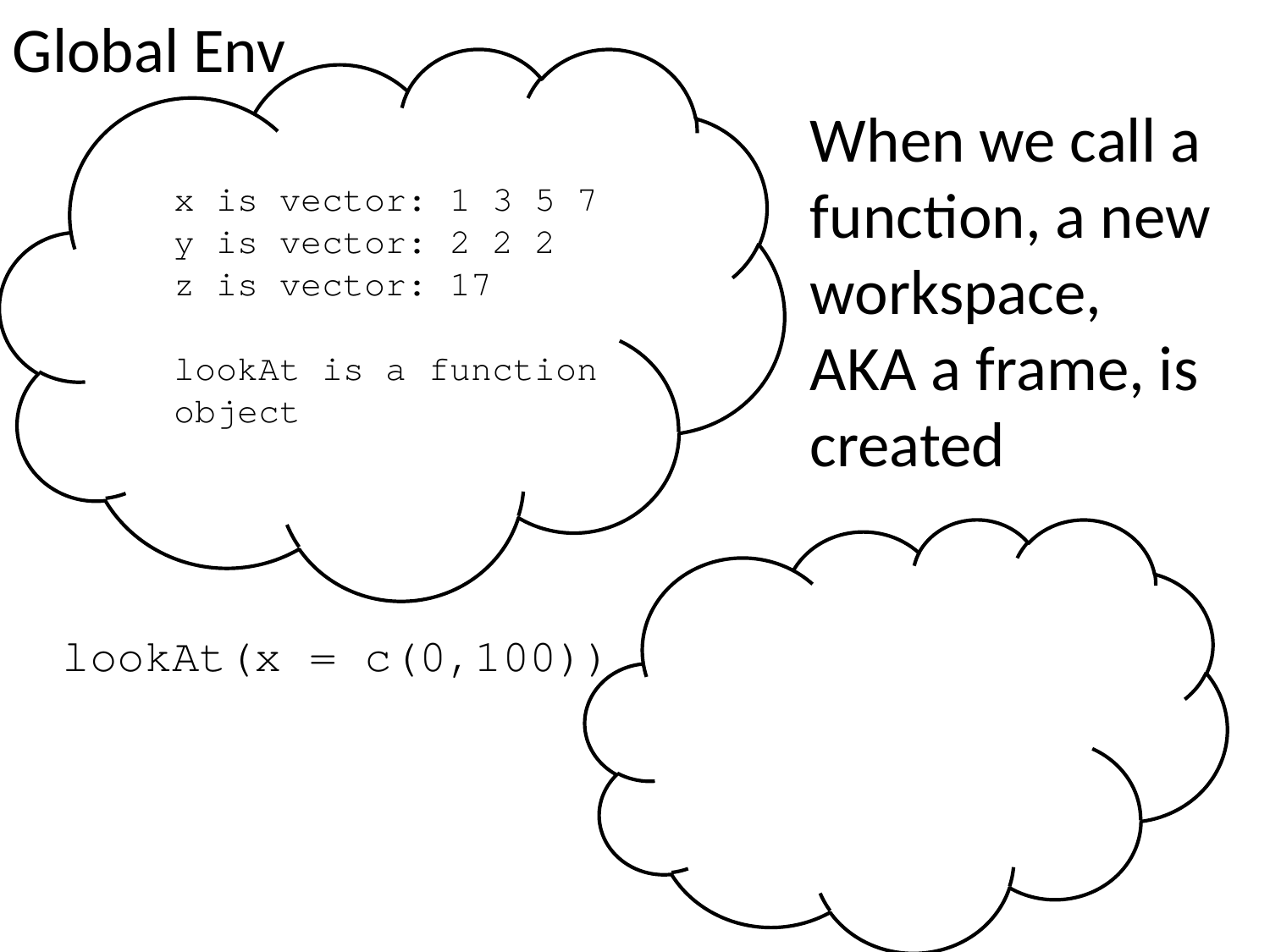

Global Env

When we call a function, a new workspace, AKA a frame, is created
x is vector: 1 3 5 7
y is vector: 2 2 2
z is vector: 17

lookAt is a function
object

lookAt(x = c(0,100))